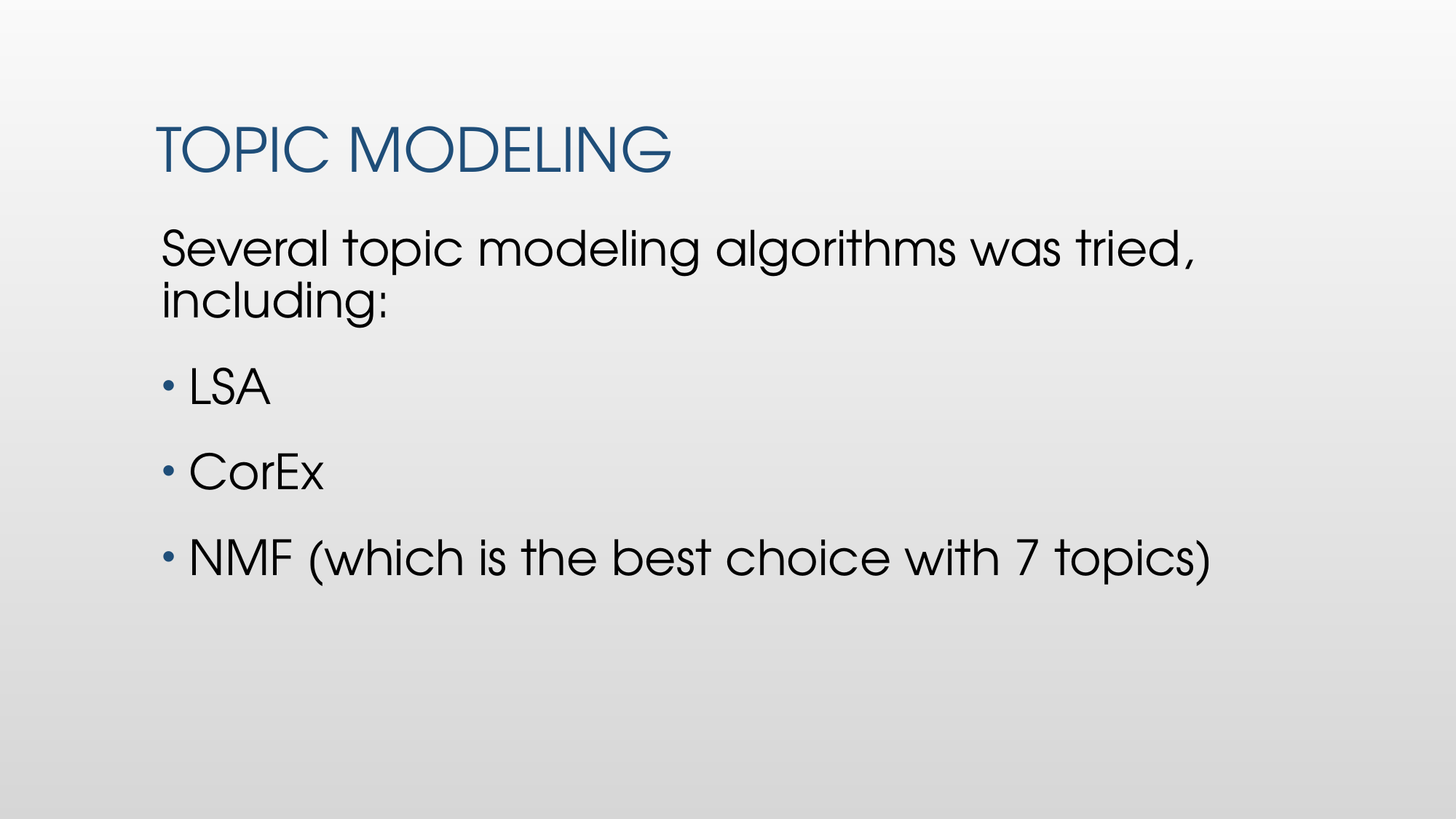

# Topic modeling
Several topic modeling algorithms was tried, including:
LSA
CorEx
NMF (which is the best choice with 7 topics)